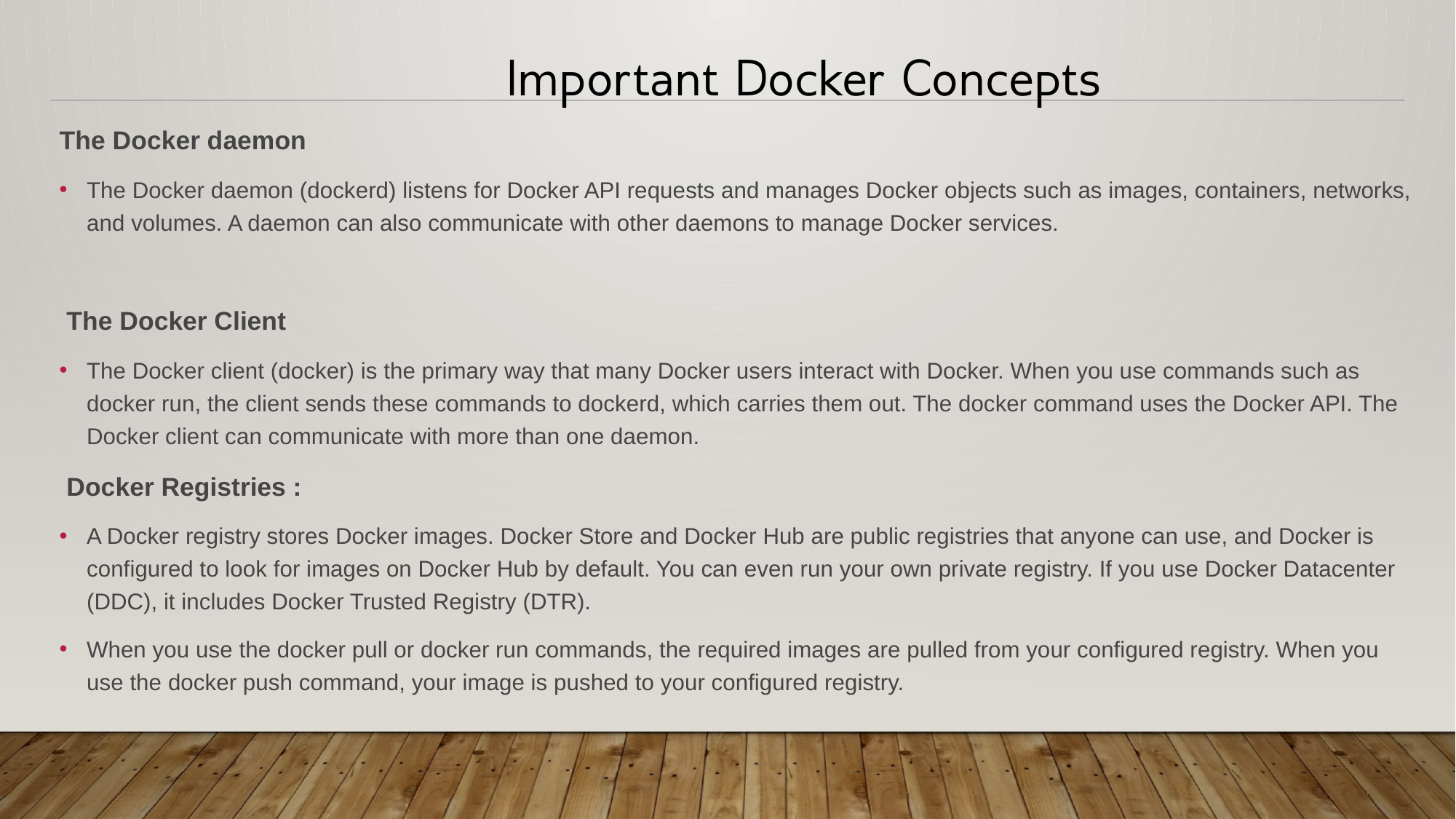

Important Docker Concepts
The Docker daemon
The Docker daemon (dockerd) listens for Docker API requests and manages Docker objects such as images, containers, networks, and volumes. A daemon can also communicate with other daemons to manage Docker services.

 The Docker Client
The Docker client (docker) is the primary way that many Docker users interact with Docker. When you use commands such as docker run, the client sends these commands to dockerd, which carries them out. The docker command uses the Docker API. The Docker client can communicate with more than one daemon.
 Docker Registries :
A Docker registry stores Docker images. Docker Store and Docker Hub are public registries that anyone can use, and Docker is configured to look for images on Docker Hub by default. You can even run your own private registry. If you use Docker Datacenter (DDC), it includes Docker Trusted Registry (DTR).
When you use the docker pull or docker run commands, the required images are pulled from your configured registry. When you use the docker push command, your image is pushed to your configured registry.